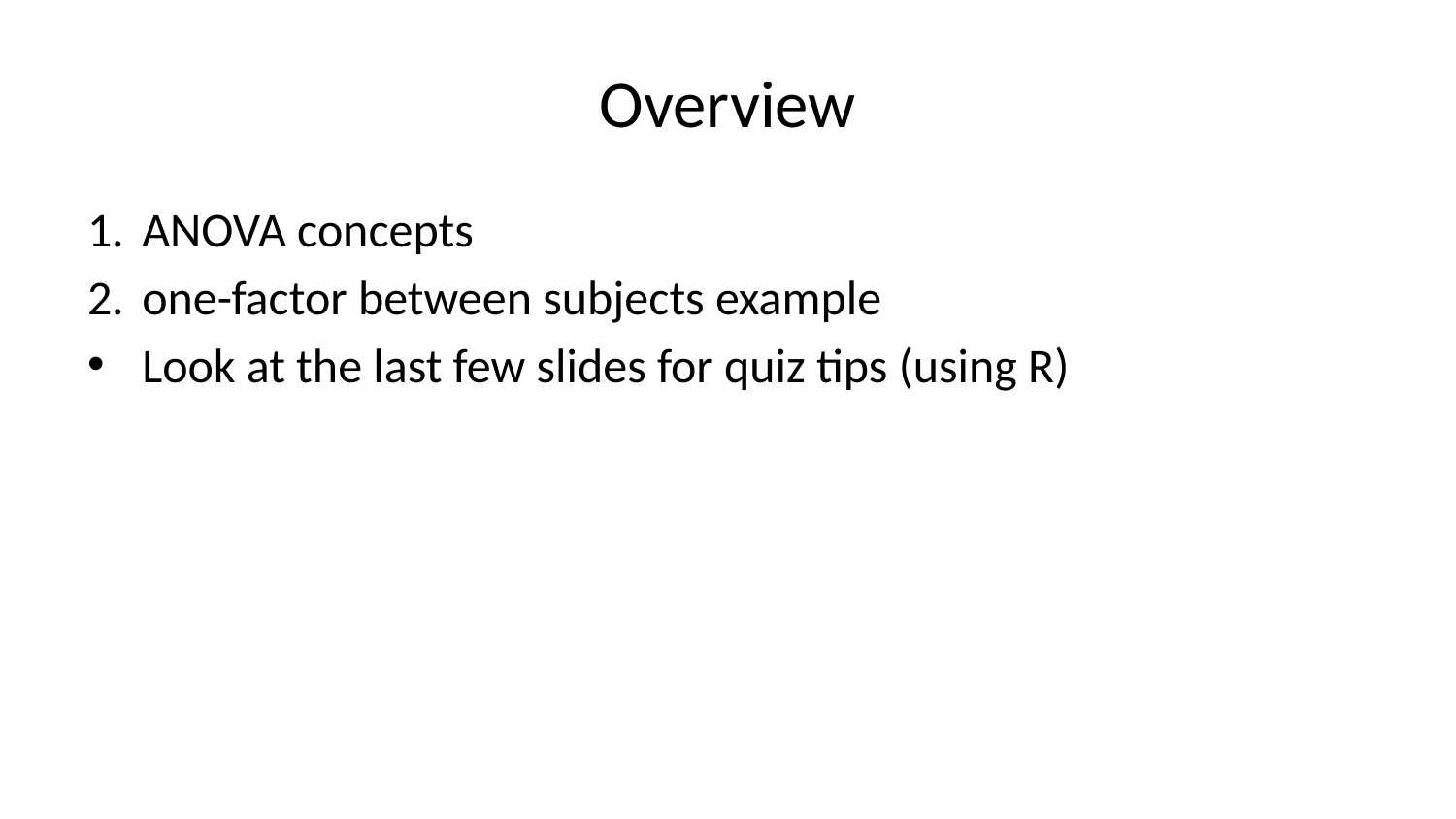

# Overview
ANOVA concepts
one-factor between subjects example
Look at the last few slides for quiz tips (using R)